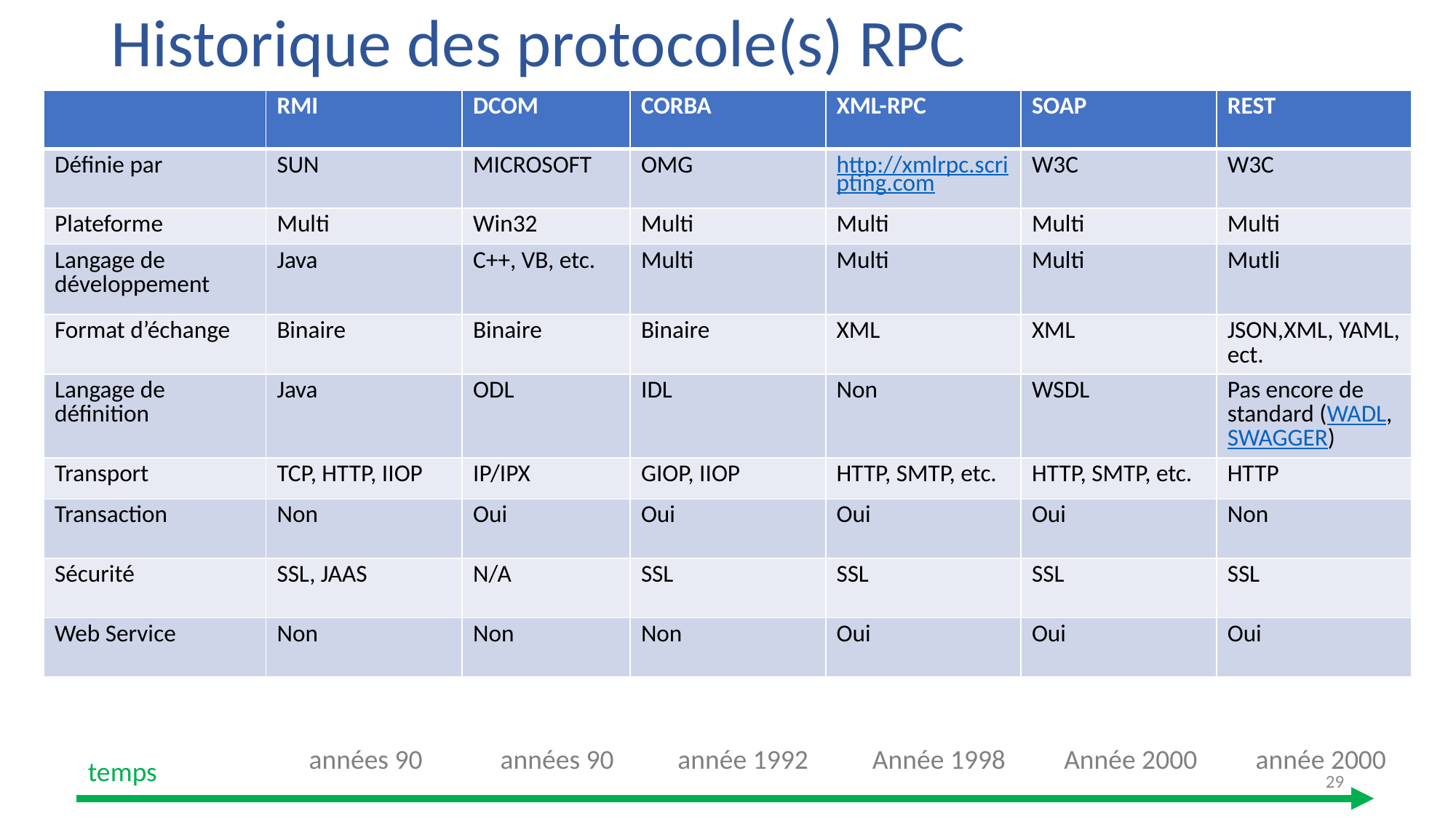

# Historique des protocole(s) RPC
|  | RMI | DCOM | CORBA | XML-RPC | SOAP | REST |
| --- | --- | --- | --- | --- | --- | --- |
| Définie par | SUN | MICROSOFT | OMG | http://xmlrpc.scripting.com | W3C | W3C |
| Plateforme | Multi | Win32 | Multi | Multi | Multi | Multi |
| Langage de développement | Java | C++, VB, etc. | Multi | Multi | Multi | Mutli |
| Format d’échange | Binaire | Binaire | Binaire | XML | XML | JSON,XML, YAML, ect. |
| Langage de définition | Java | ODL | IDL | Non | WSDL | Pas encore de standard (WADL, SWAGGER) |
| Transport | TCP, HTTP, IIOP | IP/IPX | GIOP, IIOP | HTTP, SMTP, etc. | HTTP, SMTP, etc. | HTTP |
| Transaction | Non | Oui | Oui | Oui | Oui | Non |
| Sécurité | SSL, JAAS | N/A | SSL | SSL | SSL | SSL |
| Web Service | Non | Non | Non | Oui | Oui | Oui |
années 90
années 90
année 1992
Année 1998
Année 2000
année 2000
temps
29